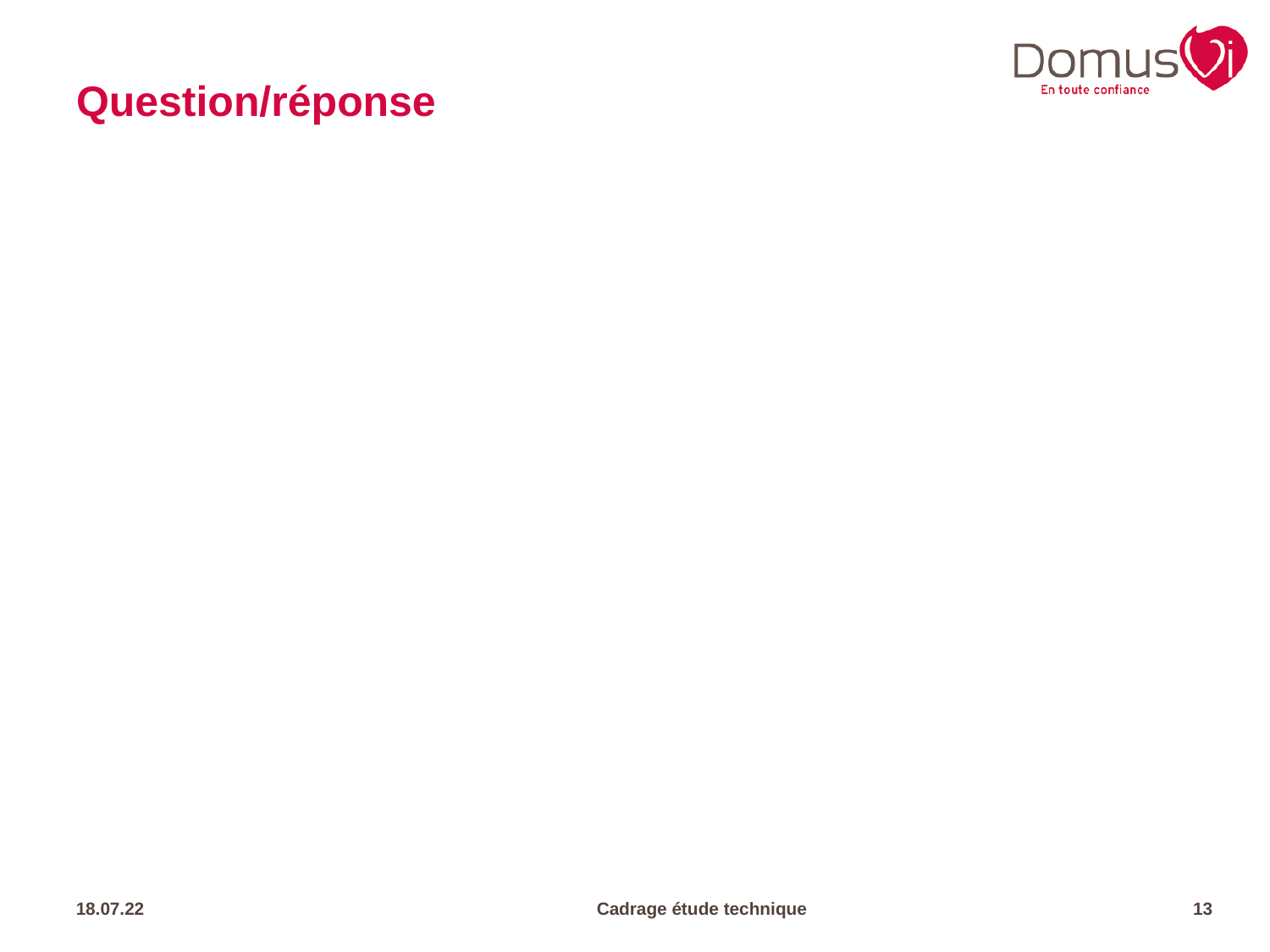

# Question/réponse

18.07.22
Cadrage étude technique
13